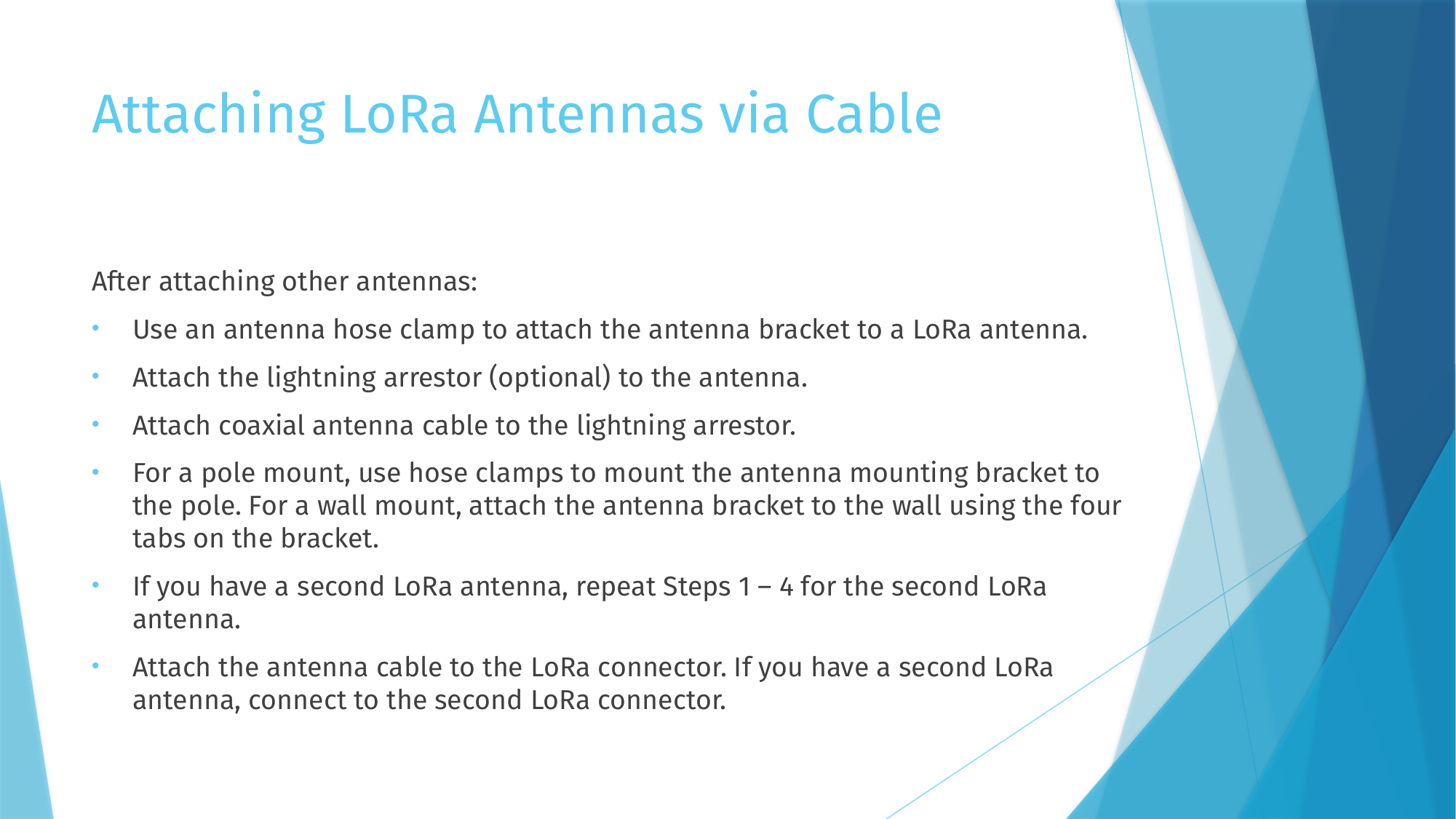

# Attaching LoRa Antennas via Cable
After attaching other antennas:
Use an antenna hose clamp to attach the antenna bracket to a LoRa antenna.
Attach the lightning arrestor (optional) to the antenna.
Attach coaxial antenna cable to the lightning arrestor.
For a pole mount, use hose clamps to mount the antenna mounting bracket to the pole. For a wall mount, attach the antenna bracket to the wall using the four tabs on the bracket.
If you have a second LoRa antenna, repeat Steps 1 – 4 for the second LoRa antenna.
Attach the antenna cable to the LoRa connector. If you have a second LoRa antenna, connect to the second LoRa connector.